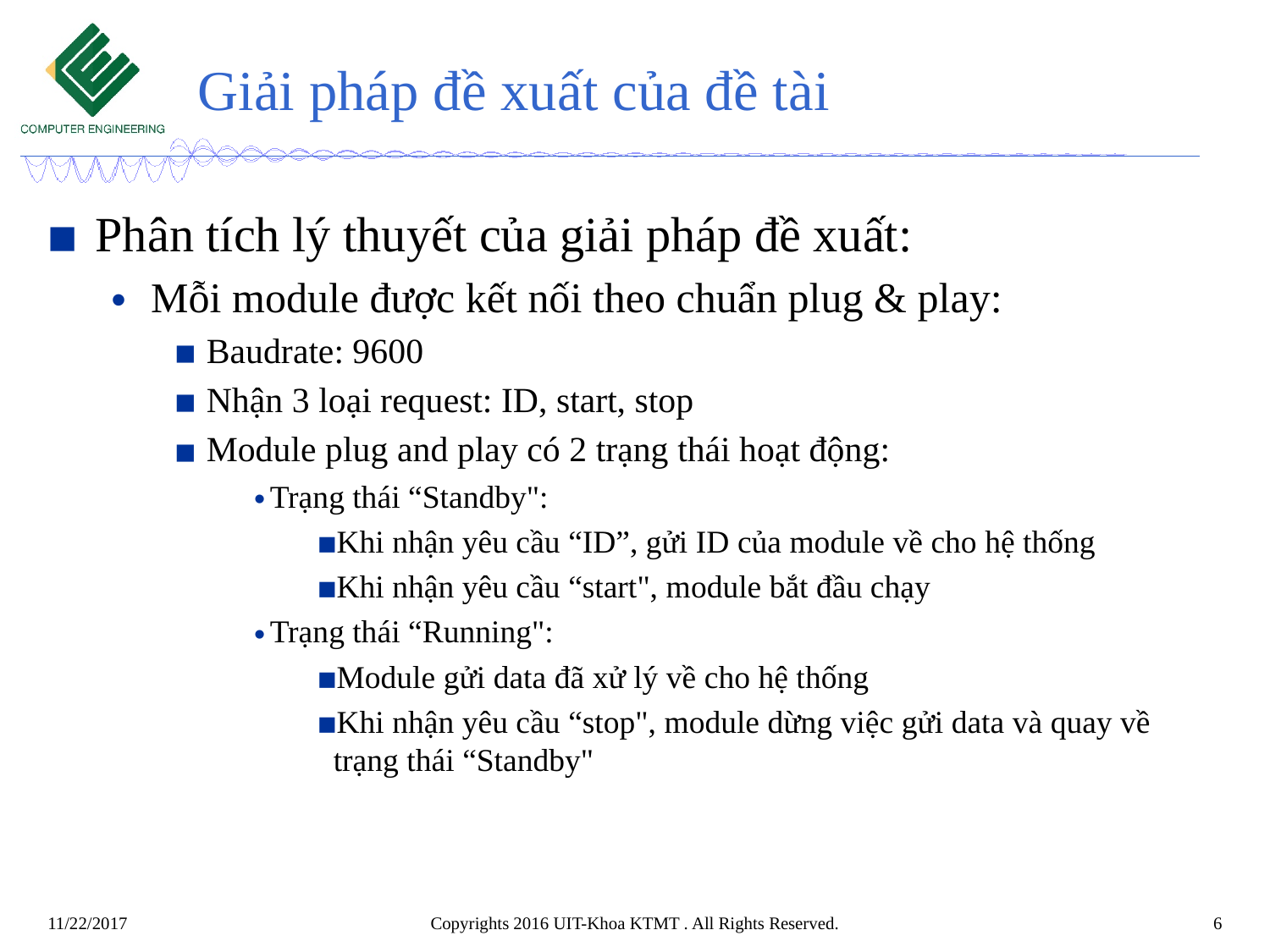

# Giải pháp đề xuất của đề tài
Phân tích lý thuyết của giải pháp đề xuất:
Mỗi module được kết nối theo chuẩn plug & play:
Baudrate: 9600
Nhận 3 loại request: ID, start, stop
Module plug and play có 2 trạng thái hoạt động:
Trạng thái “Standby":
Khi nhận yêu cầu “ID”, gửi ID của module về cho hệ thống
Khi nhận yêu cầu “start", module bắt đầu chạy
Trạng thái “Running":
Module gửi data đã xử lý về cho hệ thống
Khi nhận yêu cầu “stop", module dừng việc gửi data và quay về trạng thái “Standby"

Copyrights 2016 UIT-Khoa KTMT . All Rights Reserved.
6
11/22/2017